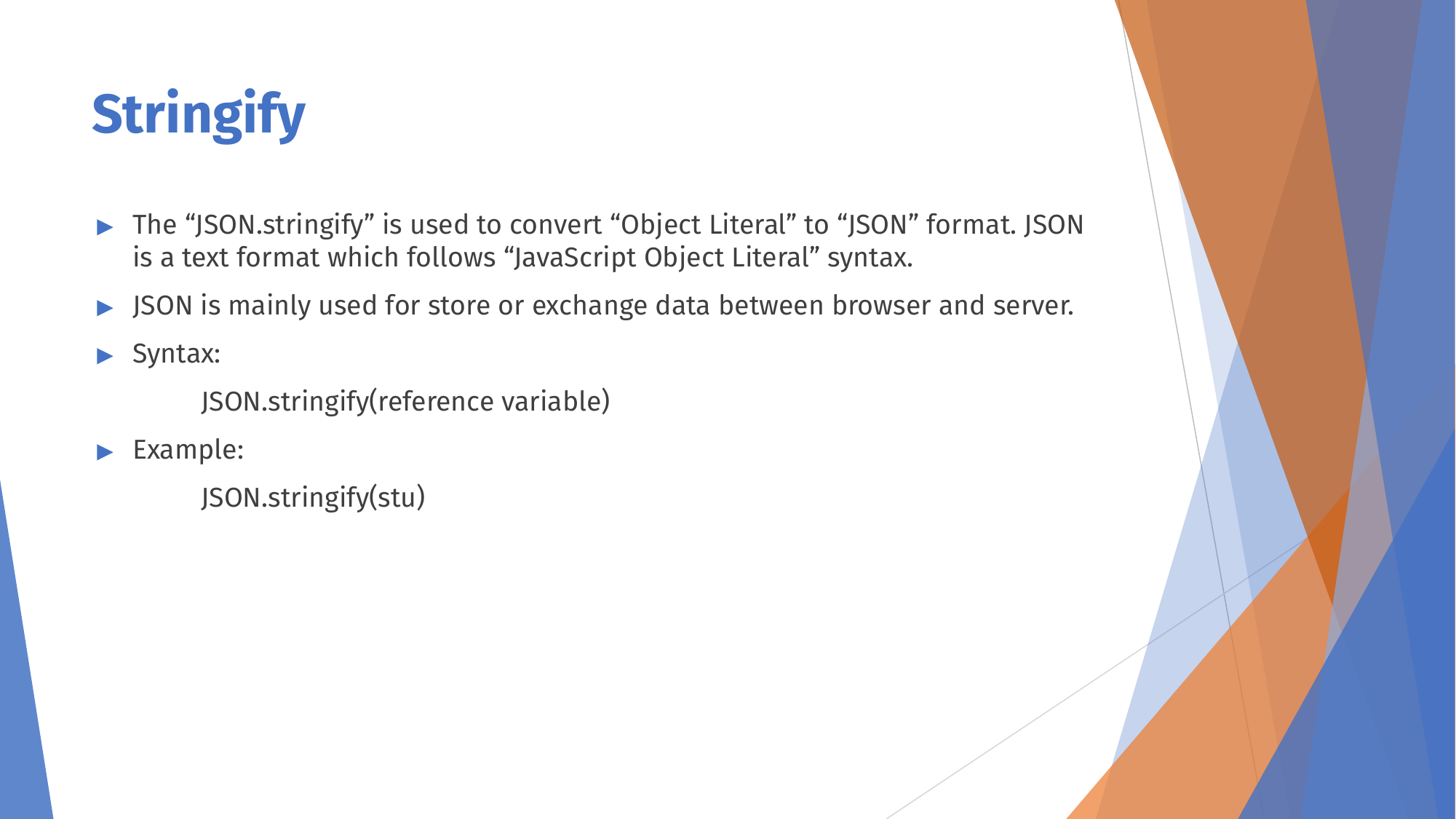

# Stringify
The “JSON.stringify” is used to convert “Object Literal” to “JSON” format. JSON is a text format which follows “JavaScript Object Literal” syntax.
JSON is mainly used for store or exchange data between browser and server.
Syntax:
	JSON.stringify(reference variable)
Example:
	JSON.stringify(stu)